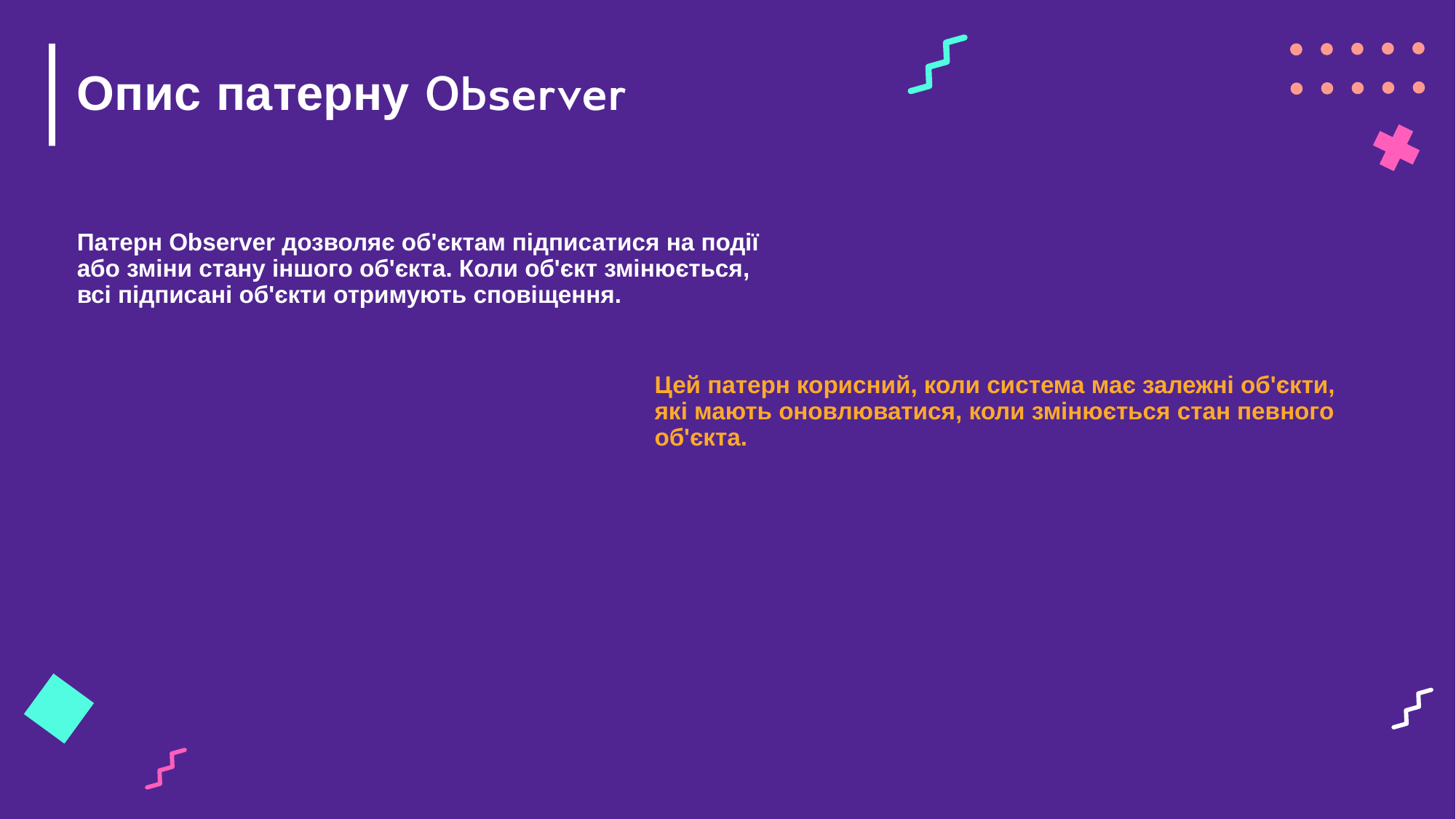

# Опис патерну Observer
Патерн Observer дозволяє об'єктам підписатися на події або зміни стану іншого об'єкта. Коли об'єкт змінюється, всі підписані об'єкти отримують сповіщення.

Цей патерн корисний, коли система має залежні об'єкти, які мають оновлюватися, коли змінюється стан певного об'єкта.